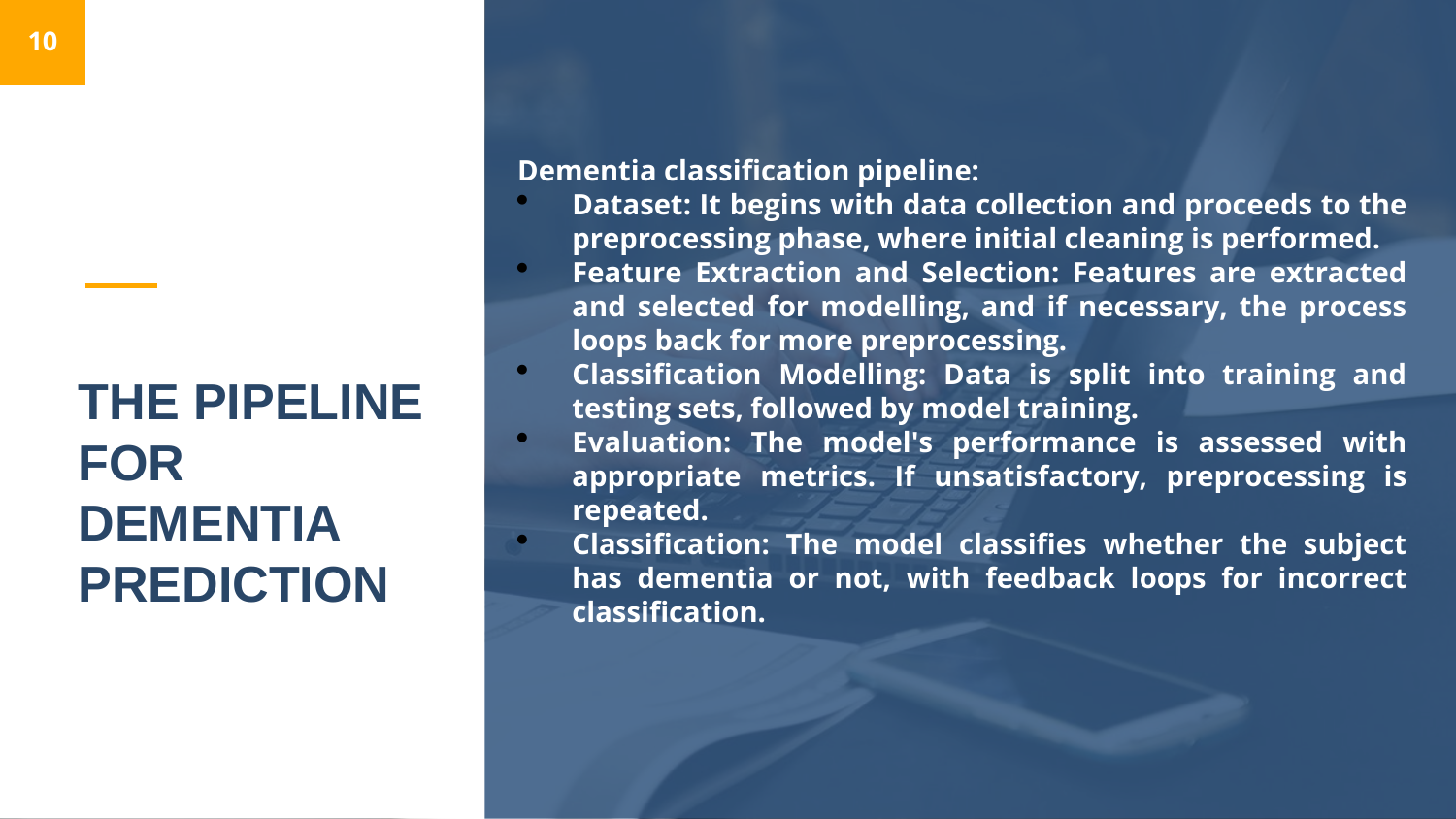

10
Dementia classification pipeline:
Dataset: It begins with data collection and proceeds to the preprocessing phase, where initial cleaning is performed.
Feature Extraction and Selection: Features are extracted and selected for modelling, and if necessary, the process loops back for more preprocessing.
Classification Modelling: Data is split into training and testing sets, followed by model training.
Evaluation: The model's performance is assessed with appropriate metrics. If unsatisfactory, preprocessing is repeated.
Classification: The model classifies whether the subject has dementia or not, with feedback loops for incorrect classification.

# THE PIPELINE FOR DEMENTIA PREDICTION